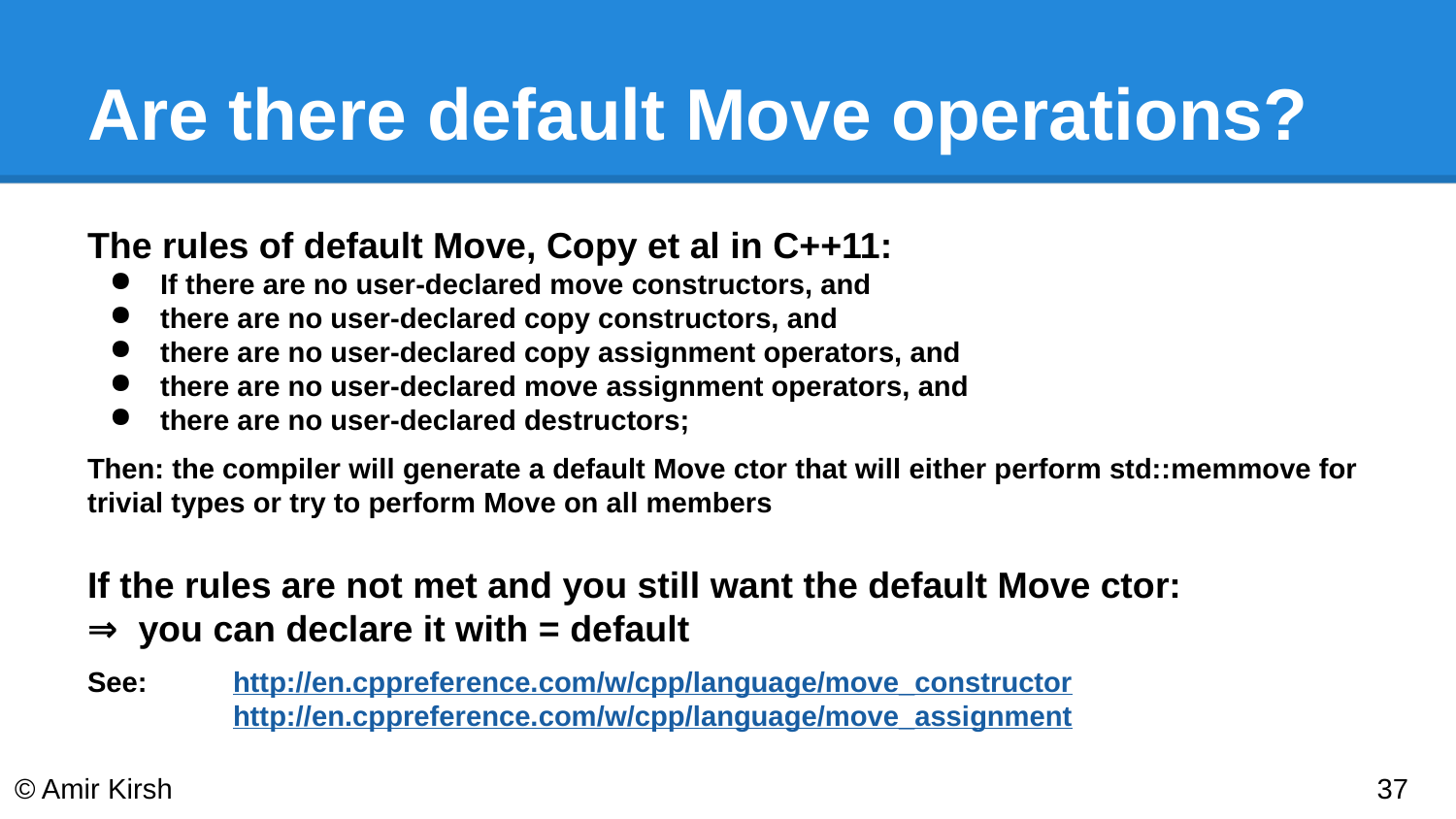

# Are there default Move operations?

The rules of default Move, Copy et al in C++11:
If there are no user-declared move constructors, and
there are no user-declared copy constructors, and
there are no user-declared copy assignment operators, and
there are no user-declared move assignment operators, and
there are no user-declared destructors;

Then: the compiler will generate a default Move ctor that will either perform std::memmove for trivial types or try to perform Move on all members

If the rules are not met and you still want the default Move ctor:
⇒  you can declare it with = default

See:	http://en.cppreference.com/w/cpp/language/move_constructor
	http://en.cppreference.com/w/cpp/language/move_assignment
© Amir Kirsh
37